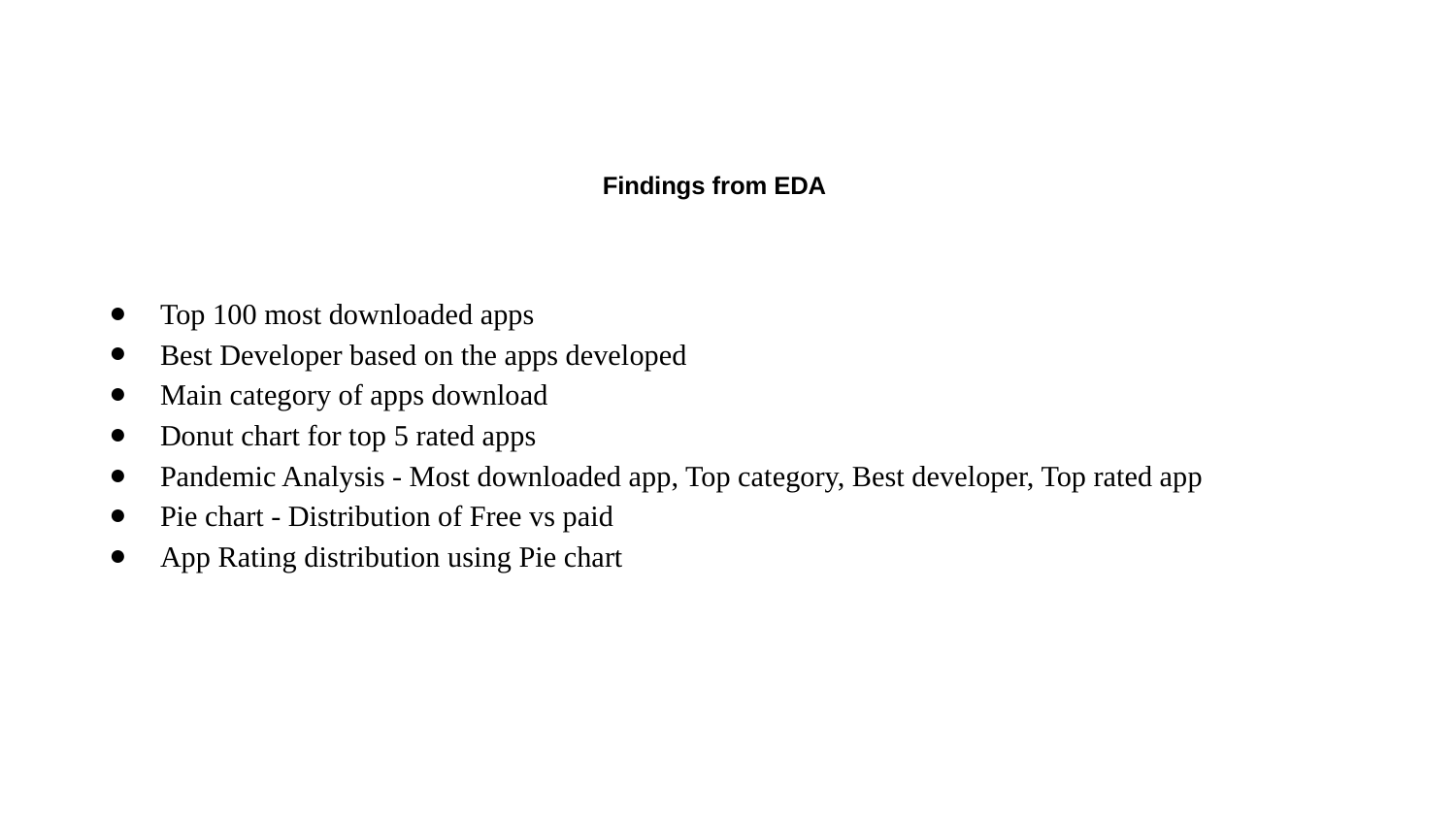

# Findings from EDA
Top 100 most downloaded apps
Best Developer based on the apps developed
Main category of apps download
Donut chart for top 5 rated apps
Pandemic Analysis - Most downloaded app, Top category, Best developer, Top rated app
Pie chart - Distribution of Free vs paid
App Rating distribution using Pie chart